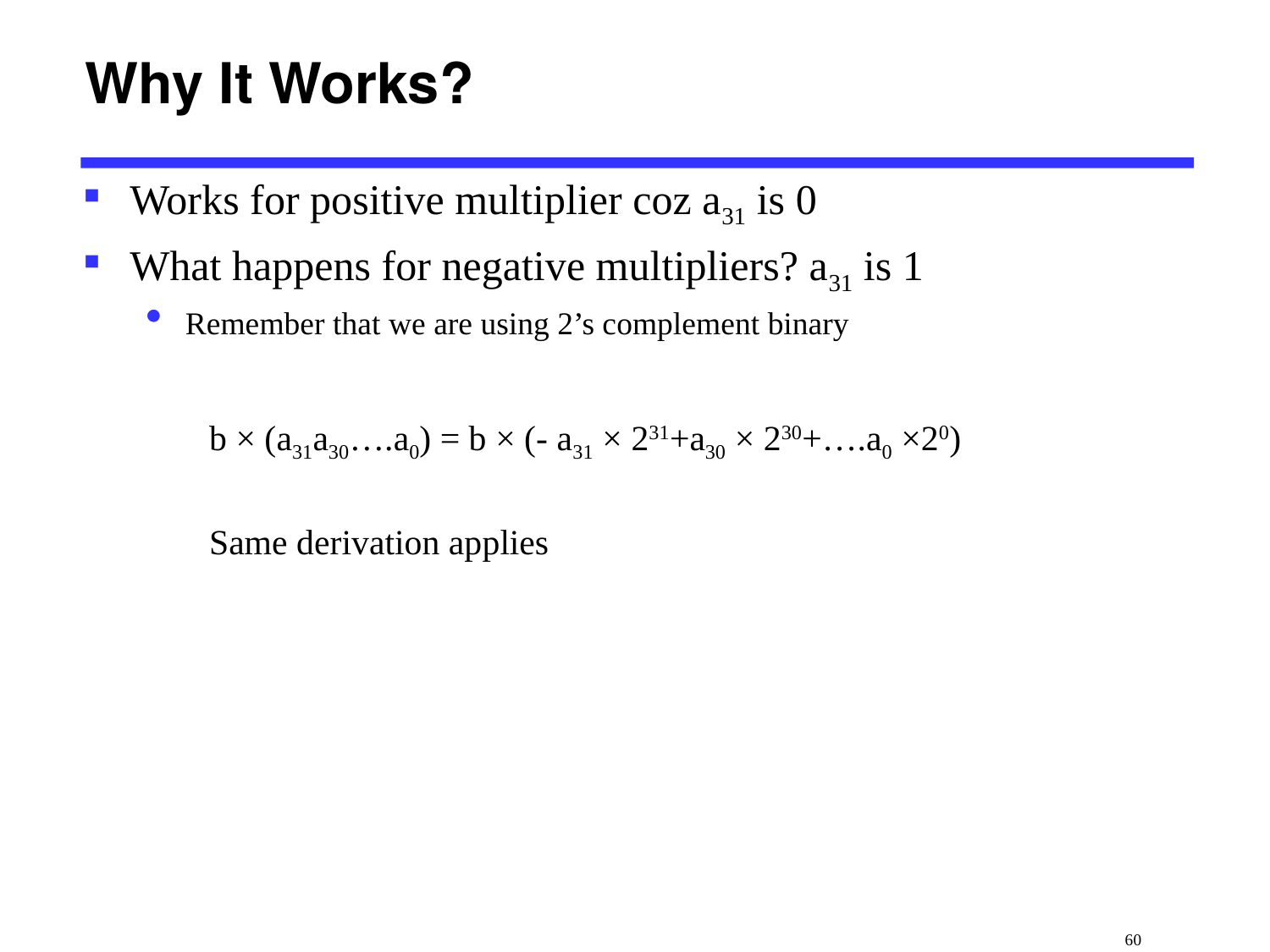

# Why It Works?
Works for positive multiplier coz a31 is 0
What happens for negative multipliers? a31 is 1
Remember that we are using 2’s complement binary

	b × (a31a30….a0) = b × (- a31 × 231+a30 × 230+….a0 ×20)

	Same derivation applies
                           60